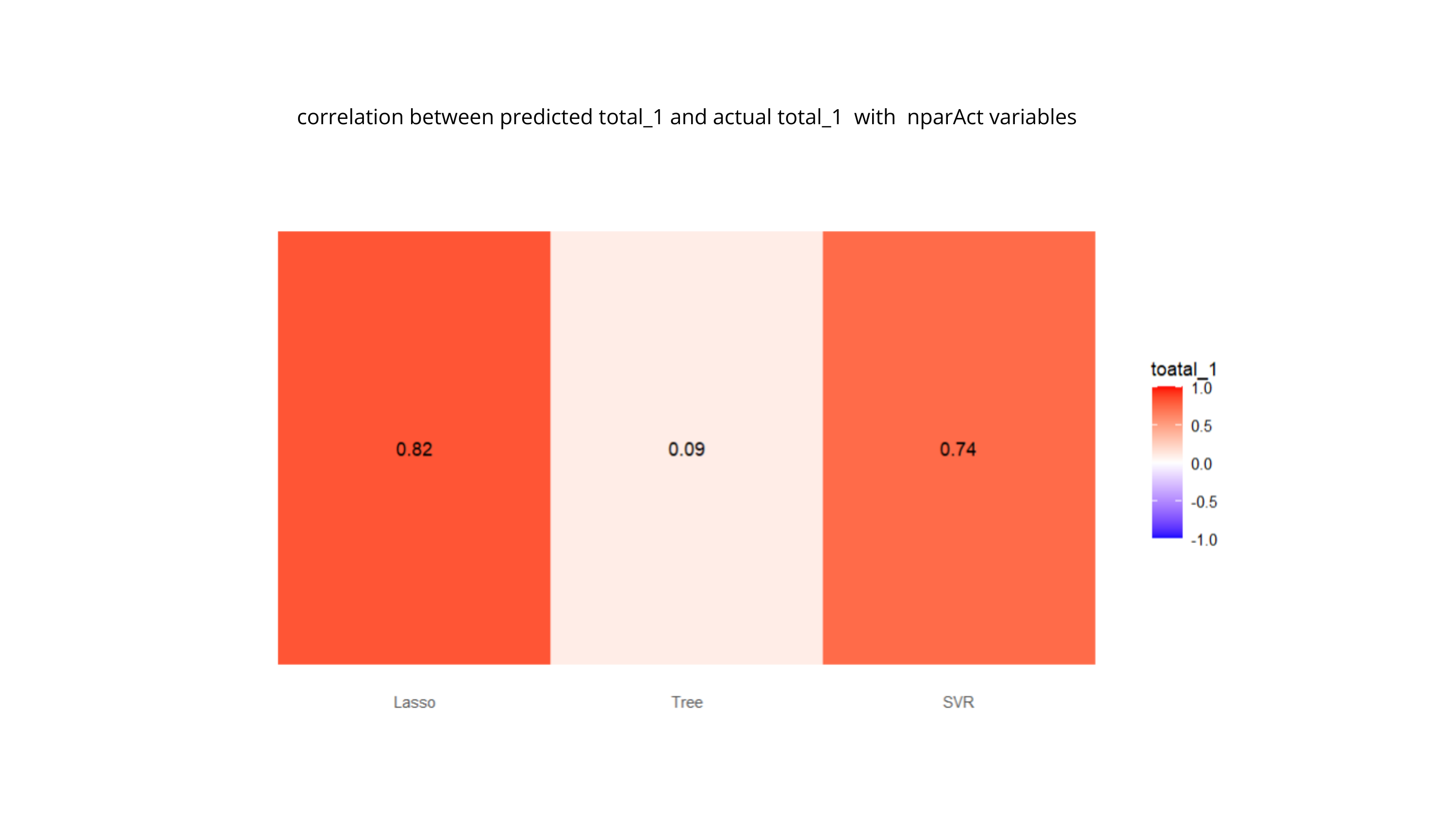

correlation between predicted total_1 and actual total_1  with  nparAct variables